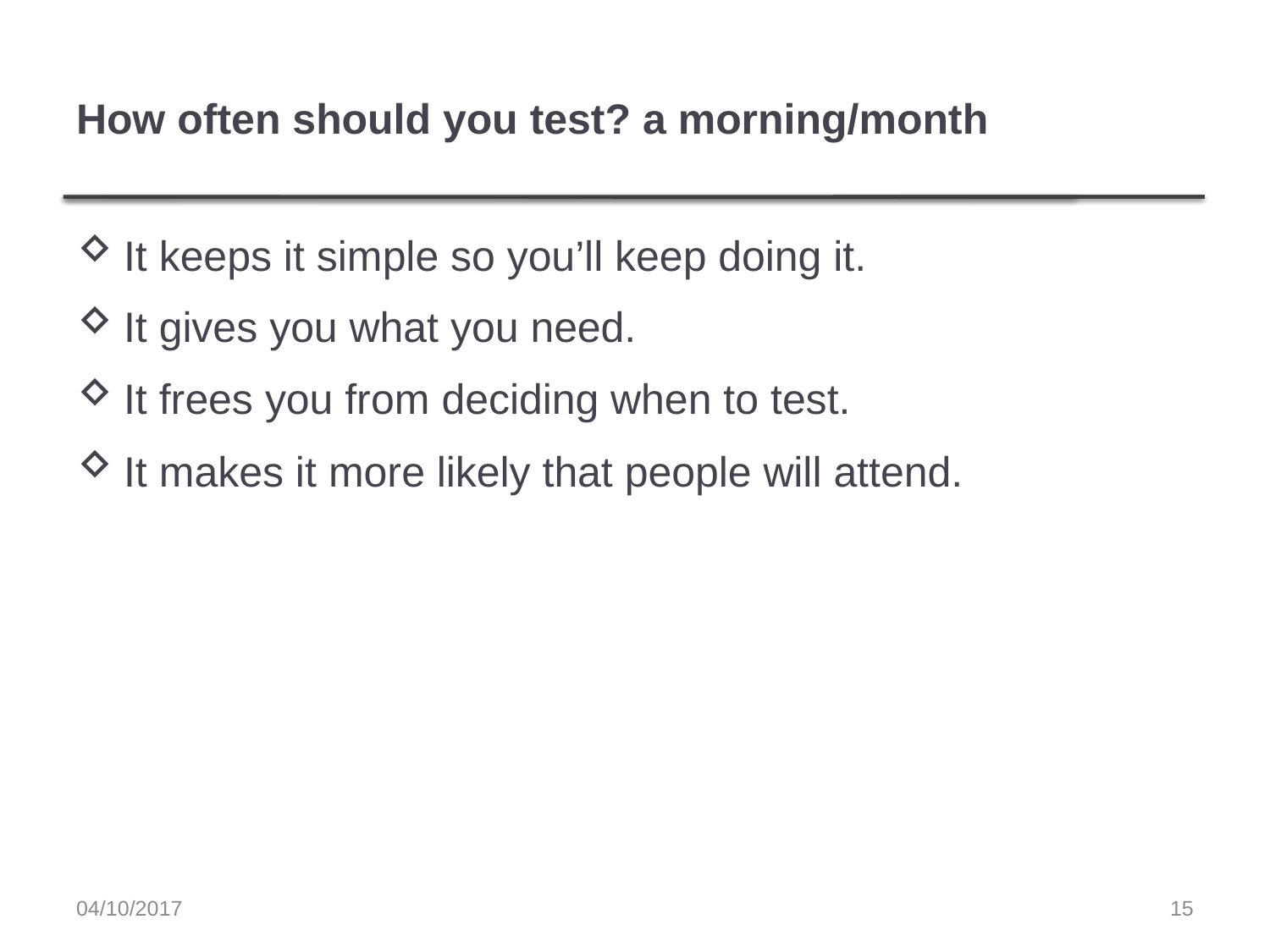

# How often should you test? a morning/month
It keeps it simple so you’ll keep doing it.
It gives you what you need.
It frees you from deciding when to test.
It makes it more likely that people will attend.
04/10/2017
15